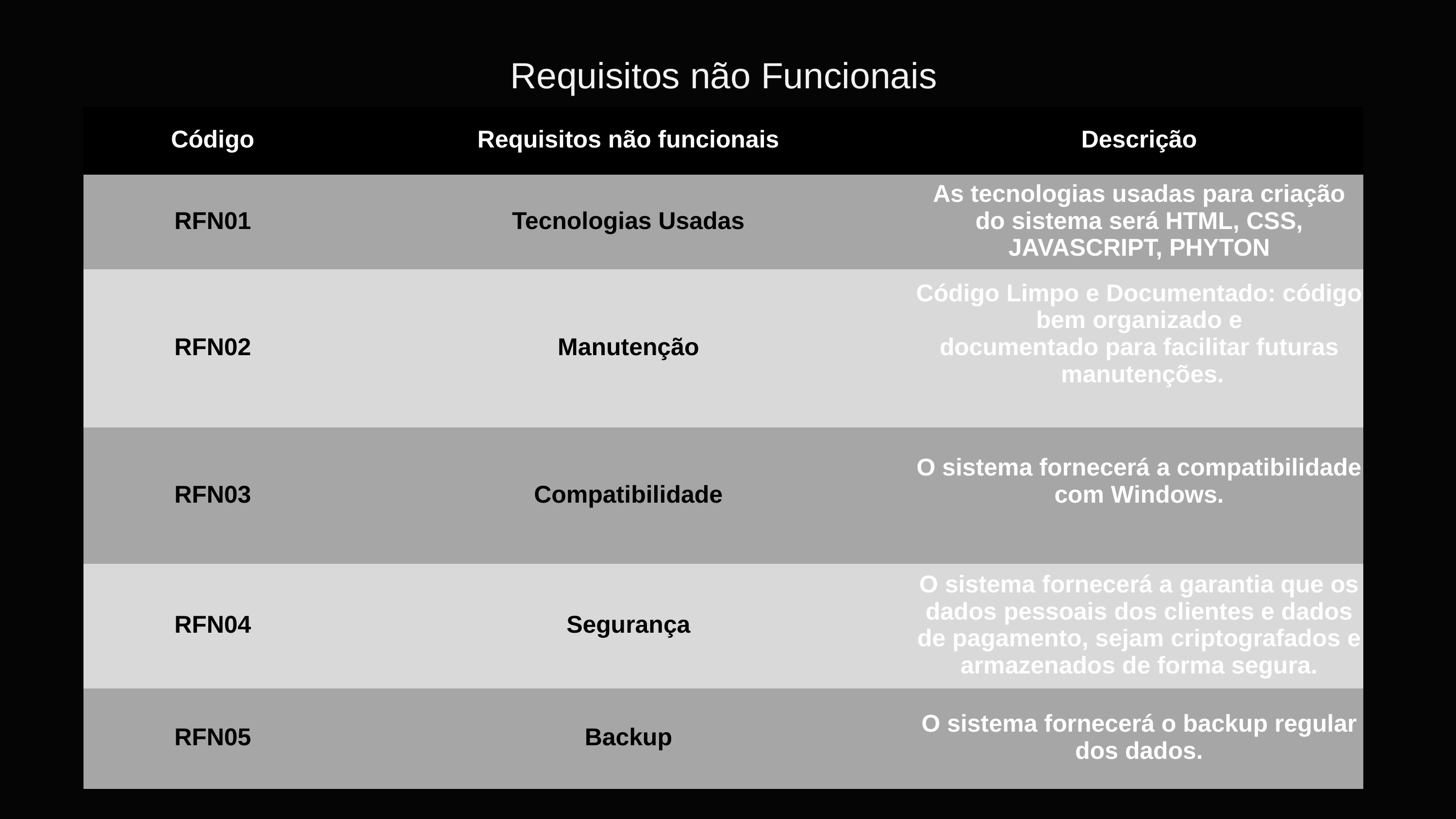

Requisitos não Funcionais
| Código | Requisitos não funcionais | Descrição |
| --- | --- | --- |
| RFN01 | Tecnologias Usadas | As tecnologias usadas para criação do sistema será HTML, CSS, JAVASCRIPT, PHYTON |
| RFN02 | Manutenção | Código Limpo e Documentado: código bem organizado e documentado para facilitar futuras  manutenções. |
| RFN03 | Compatibilidade | O sistema fornecerá a compatibilidade com Windows. |
| RFN04 | Segurança | O sistema fornecerá a garantia que os dados pessoais dos clientes e dados de pagamento, sejam criptografados e armazenados de forma segura. |
| RFN05 | Backup | O sistema fornecerá o backup regular dos dados. |